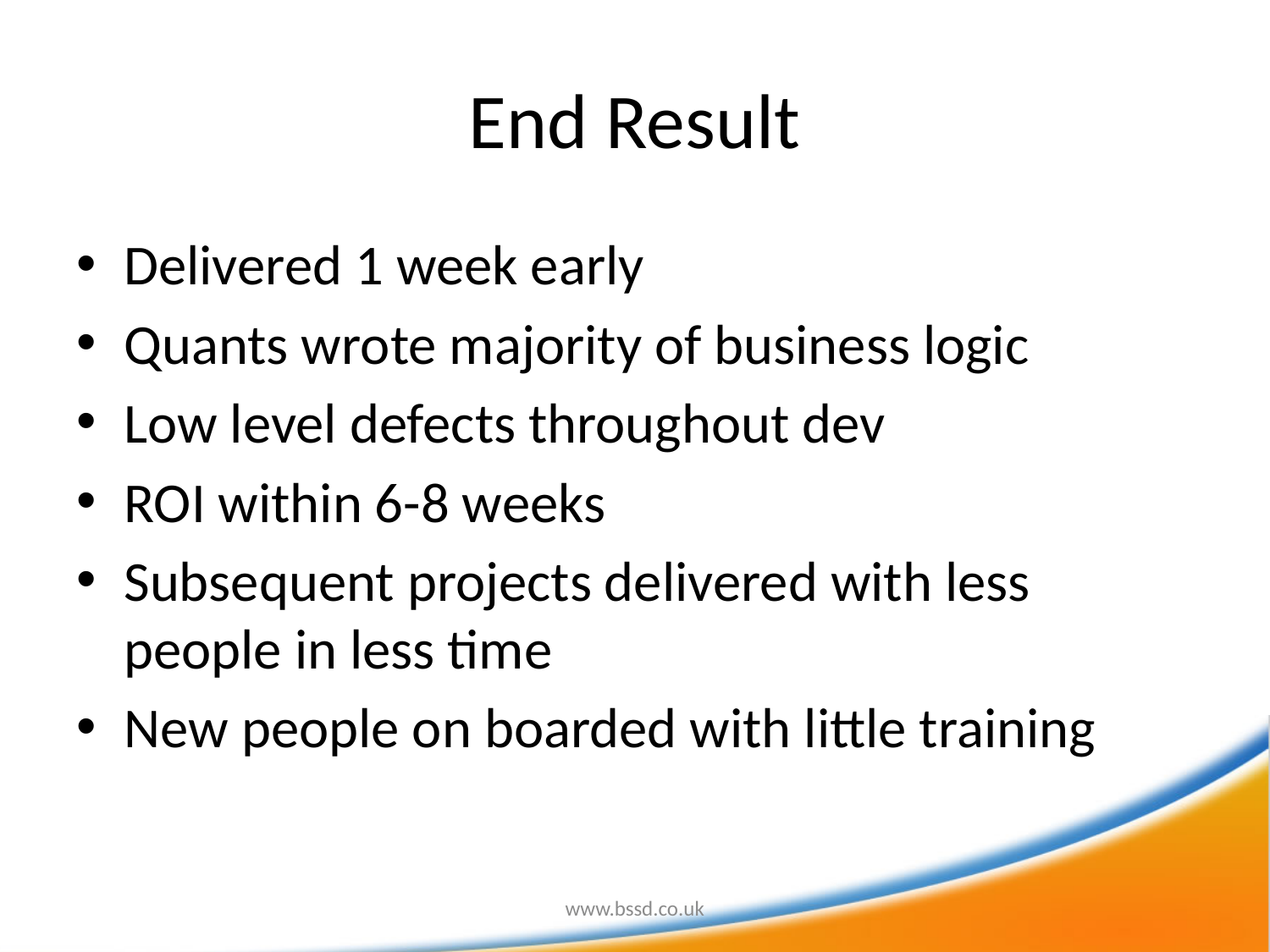

# End Result
Delivered 1 week early
Quants wrote majority of business logic
Low level defects throughout dev
ROI within 6-8 weeks
Subsequent projects delivered with less people in less time
New people on boarded with little training

www.bssd.co.uk